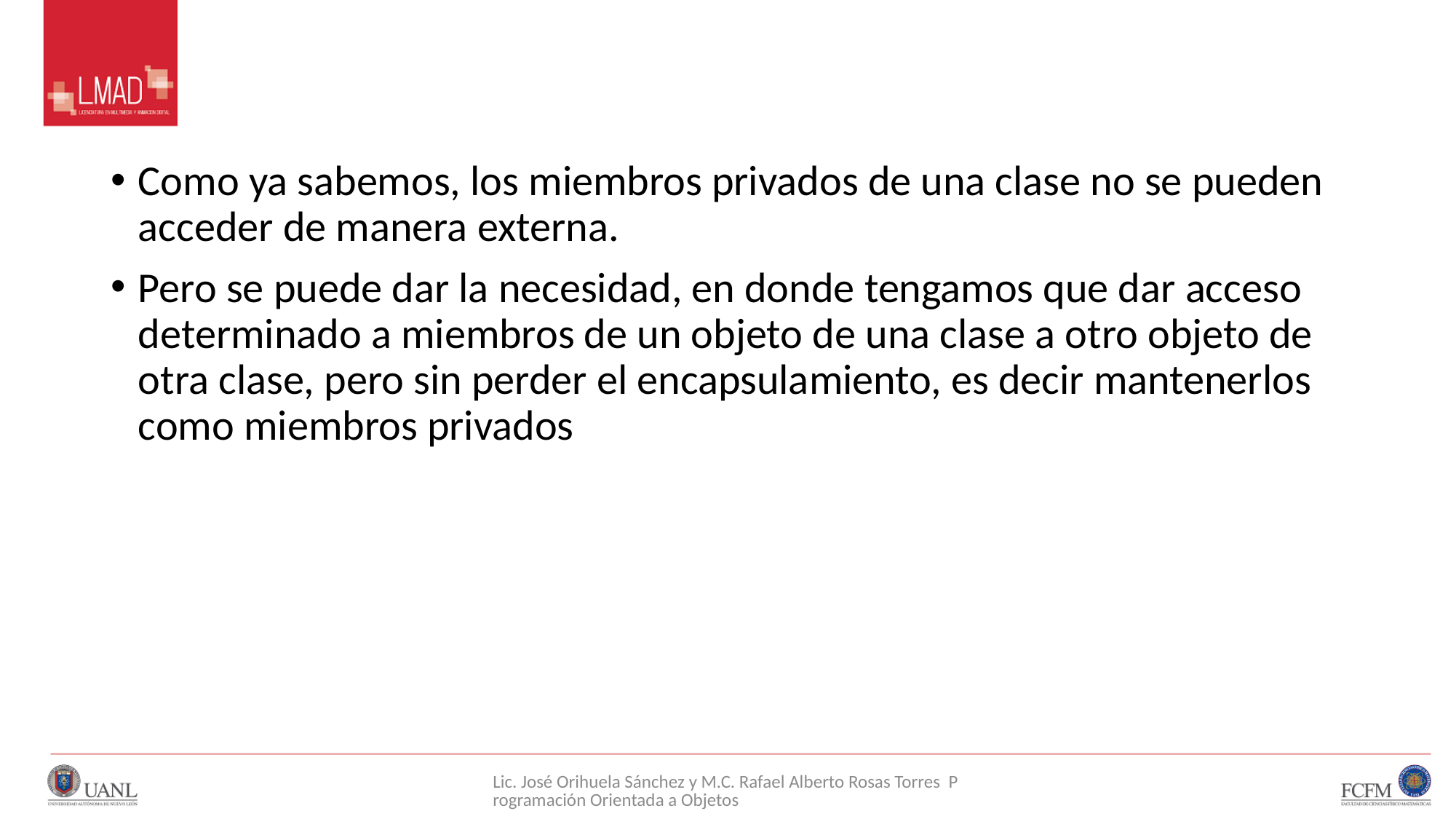

#
Como ya sabemos, los miembros privados de una clase no se pueden acceder de manera externa.
Pero se puede dar la necesidad, en donde tengamos que dar acceso determinado a miembros de un objeto de una clase a otro objeto de otra clase, pero sin perder el encapsulamiento, es decir mantenerlos como miembros privados
Lic. José Orihuela Sánchez y M.C. Rafael Alberto Rosas Torres  Programación Orientada a Objetos